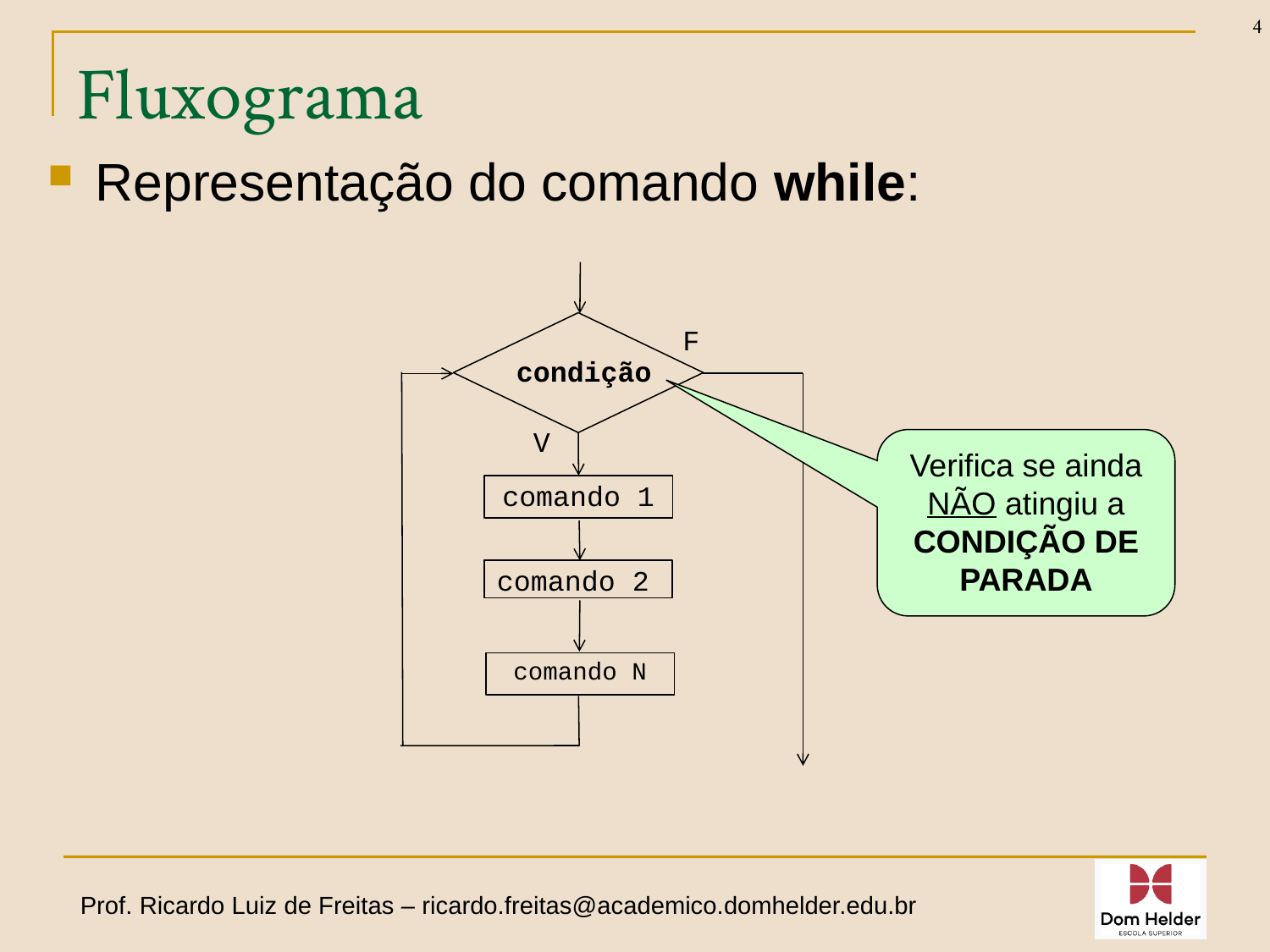

4
# Fluxograma
Representação do comando while:

F
condição
V
Verifica se ainda NÃO atingiu a CONDIÇÃO DE PARADA
comando 1
comando 2
comando N